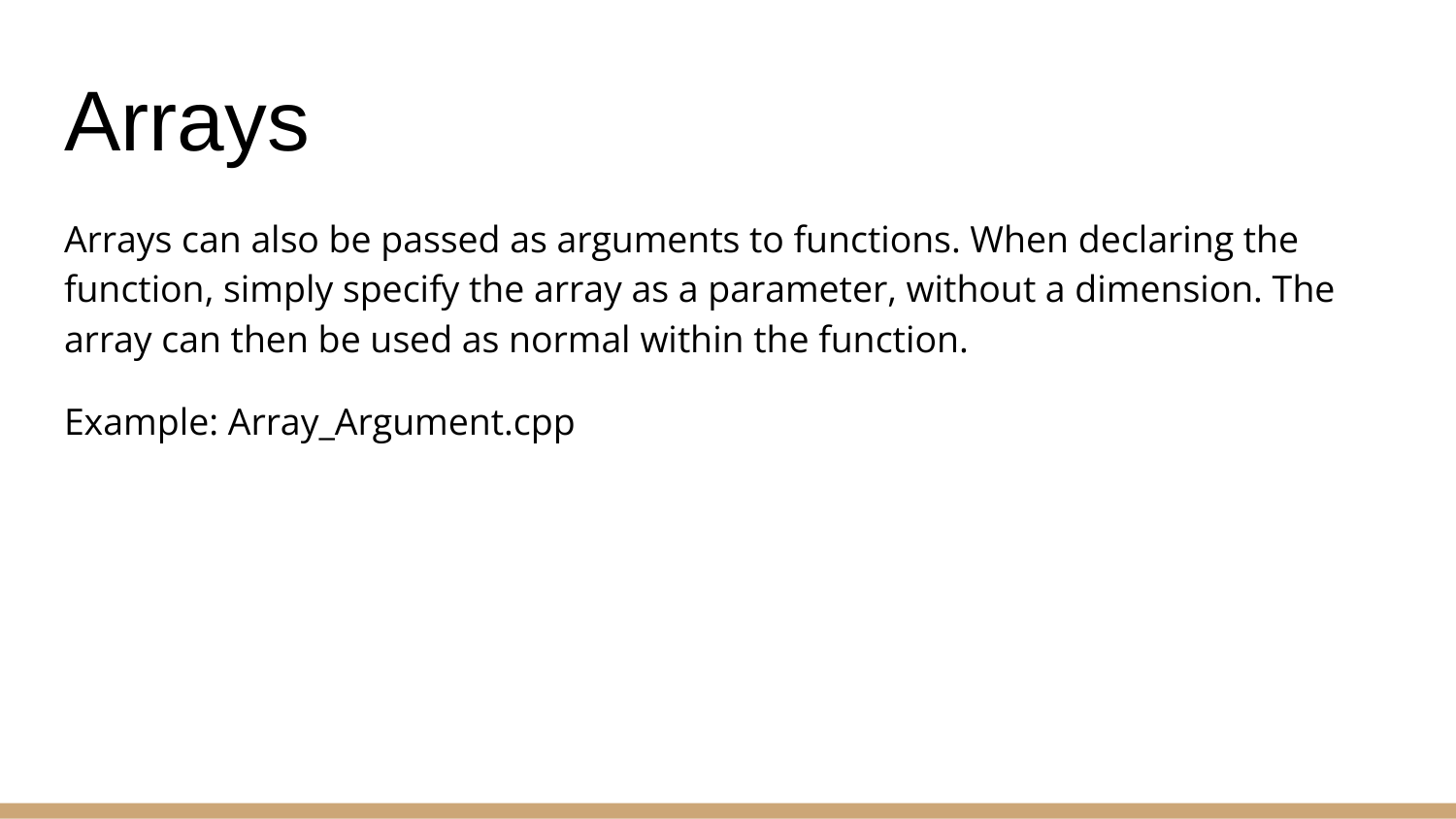

# Arrays
Arrays can also be passed as arguments to functions. When declaring the function, simply specify the array as a parameter, without a dimension. The array can then be used as normal within the function.
Example: Array_Argument.cpp